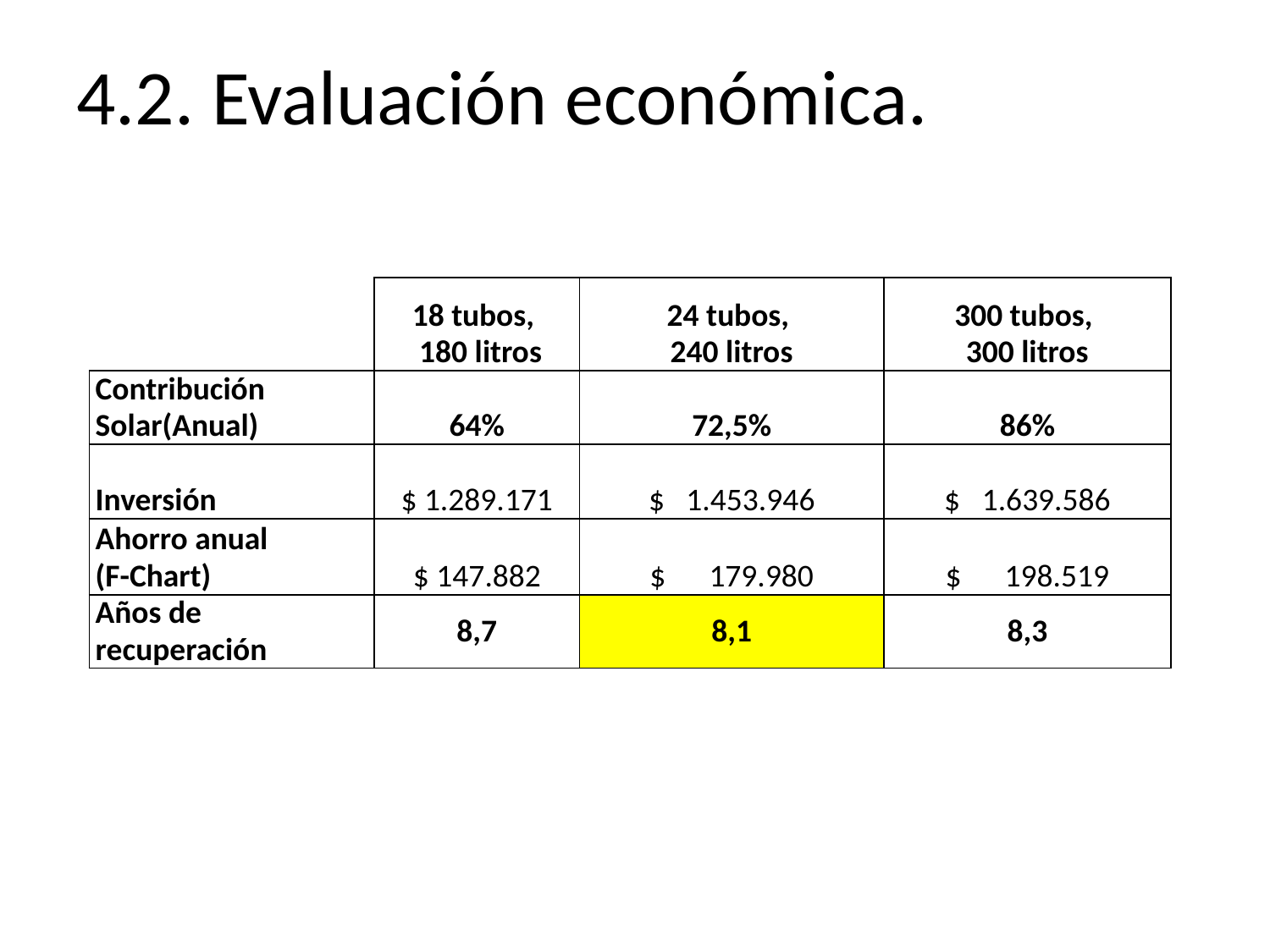

# 4.2. Evaluación económica.
|  | 18 tubos, 180 litros | 24 tubos, 240 litros | 300 tubos, 300 litros |
| --- | --- | --- | --- |
| Contribución Solar(Anual) | 64% | 72,5% | 86% |
| Inversión | $ 1.289.171 | $ 1.453.946 | $ 1.639.586 |
| Ahorro anual (F-Chart) | $ 147.882 | $ 179.980 | $ 198.519 |
| Años de recuperación | 8,7 | 8,1 | 8,3 |